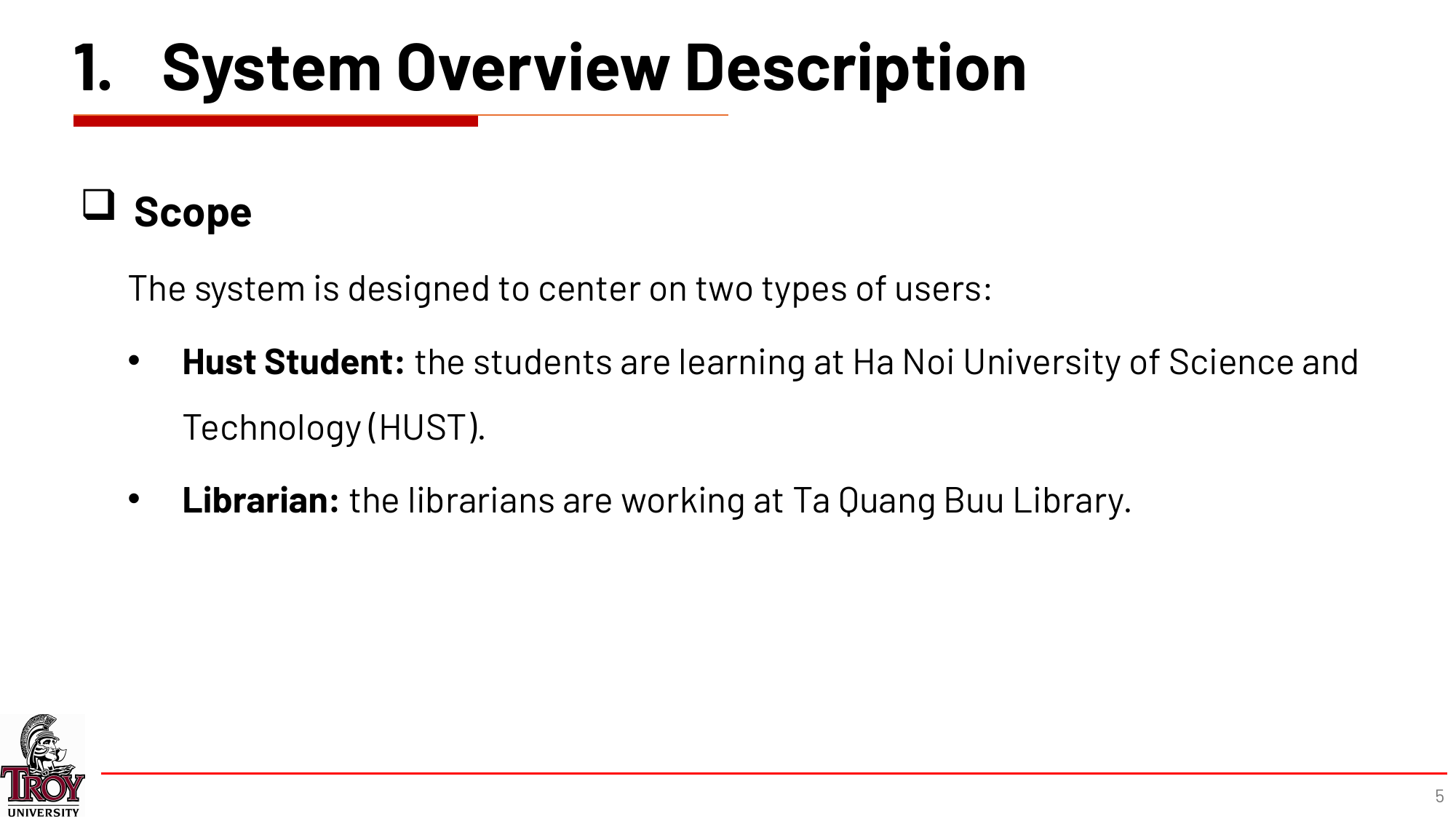

# System Overview Description
Scope
The system is designed to center on two types of users:
Hust Student: the students are learning at Ha Noi University of Science and Technology (HUST).
Librarian: the librarians are working at Ta Quang Buu Library.
5